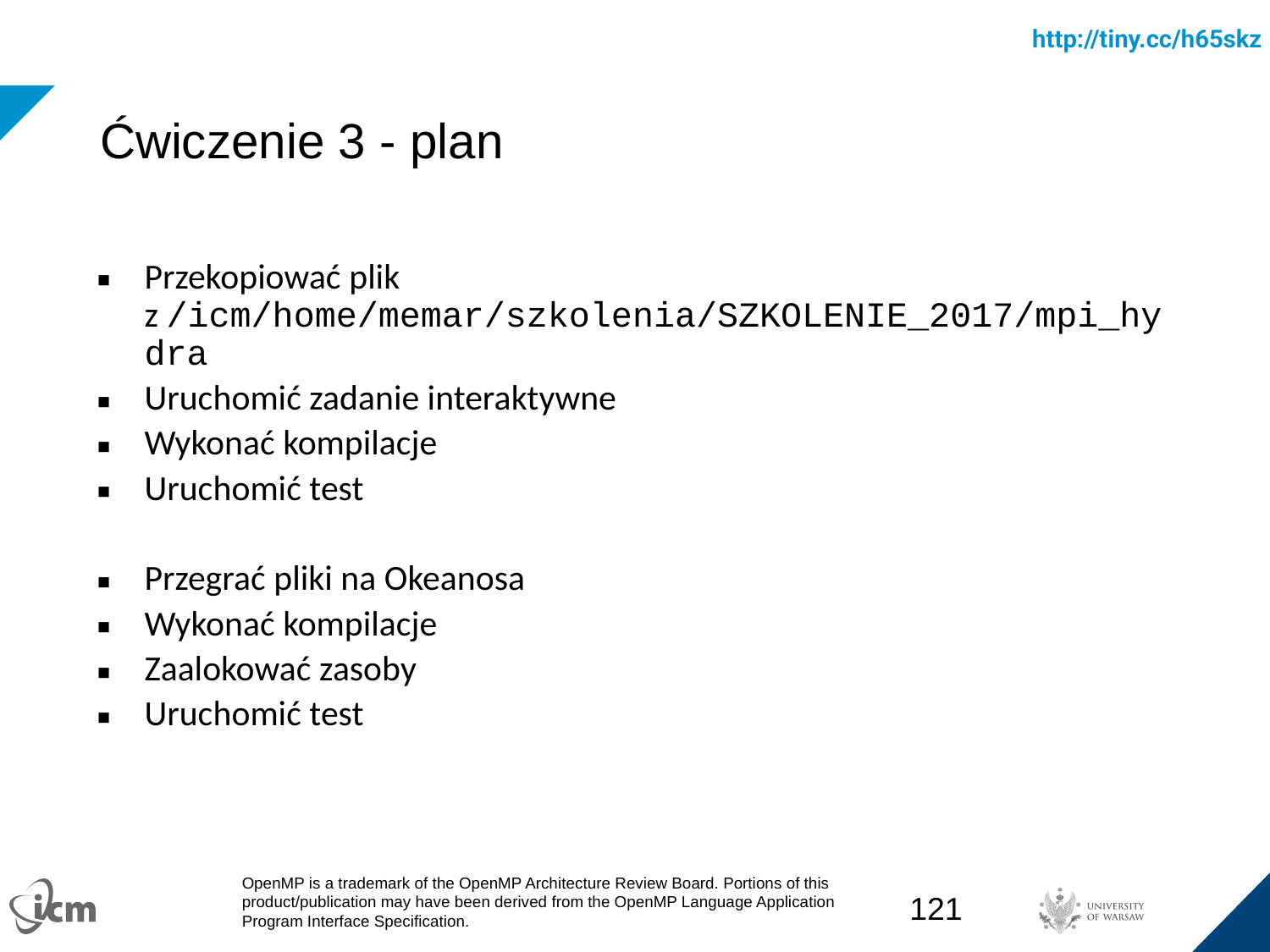

# Ćwiczenie 3 - plan
Przekopiować plik z /icm/home/memar/szkolenia/SZKOLENIE_2017/mpi_hydra
Uruchomić zadanie interaktywne
Wykonać kompilacje
Uruchomić test

Przegrać pliki na Okeanosa
Wykonać kompilacje
Zaalokować zasoby
Uruchomić test

121